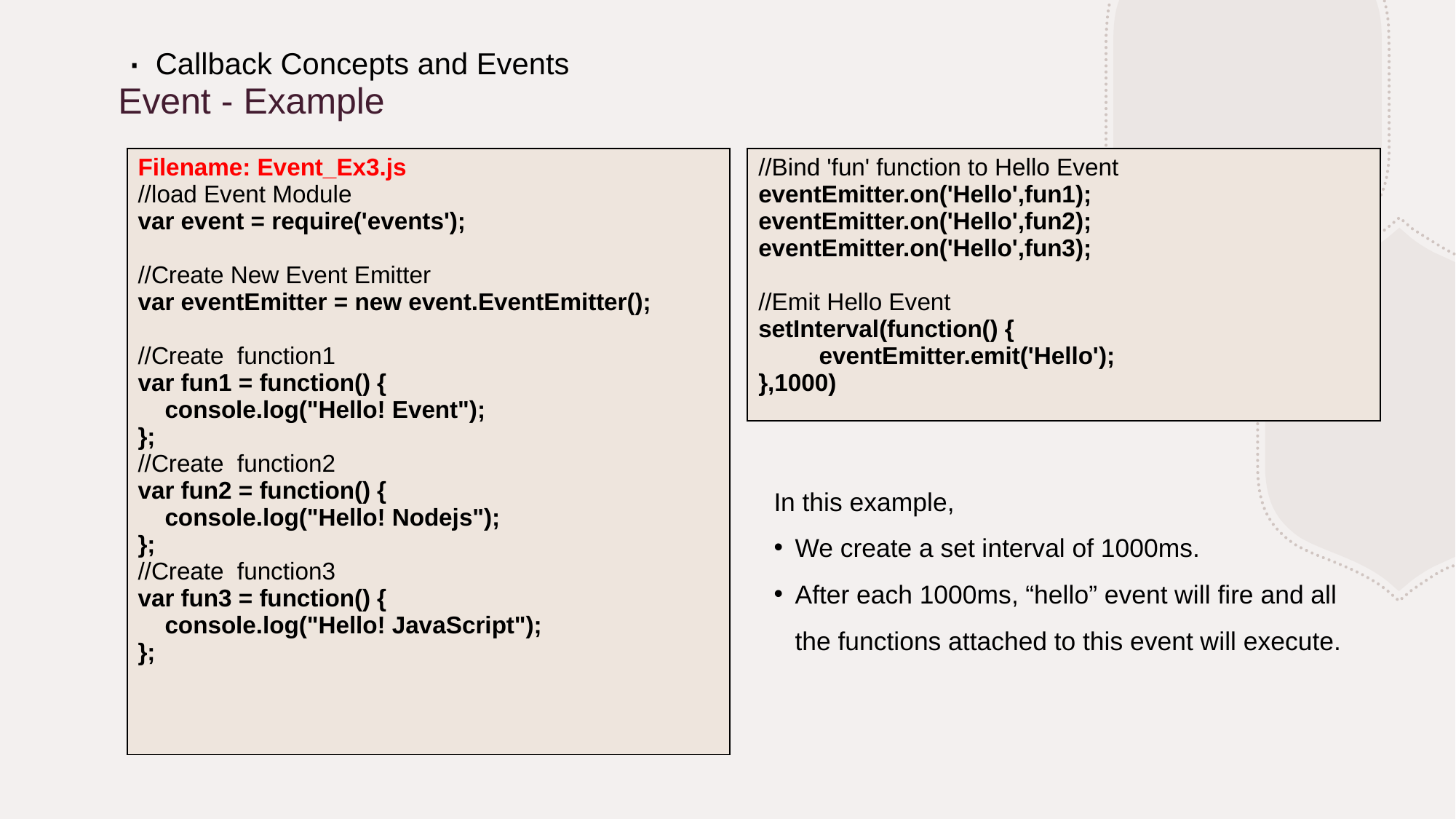

Callback Concepts and Events
# Event - Example

| Filename: Event\_Ex3.js //load Event Module var event = require('events'); //Create New Event Emitter var eventEmitter = new event.EventEmitter(); //Create  function1 var fun1 = function() {     console.log("Hello! Event"); }; //Create  function2 var fun2 = function() {     console.log("Hello! Nodejs"); }; //Create  function3 var fun3 = function() {     console.log("Hello! JavaScript"); }; |
| --- |
| //Bind 'fun' function to Hello Event eventEmitter.on('Hello',fun1); eventEmitter.on('Hello',fun2); eventEmitter.on('Hello',fun3); //Emit Hello Event setInterval(function() { eventEmitter.emit('Hello'); },1000) |
| --- |
In this example,
We create a set interval of 1000ms.
After each 1000ms, “hello” event will fire and all the functions attached to this event will execute.